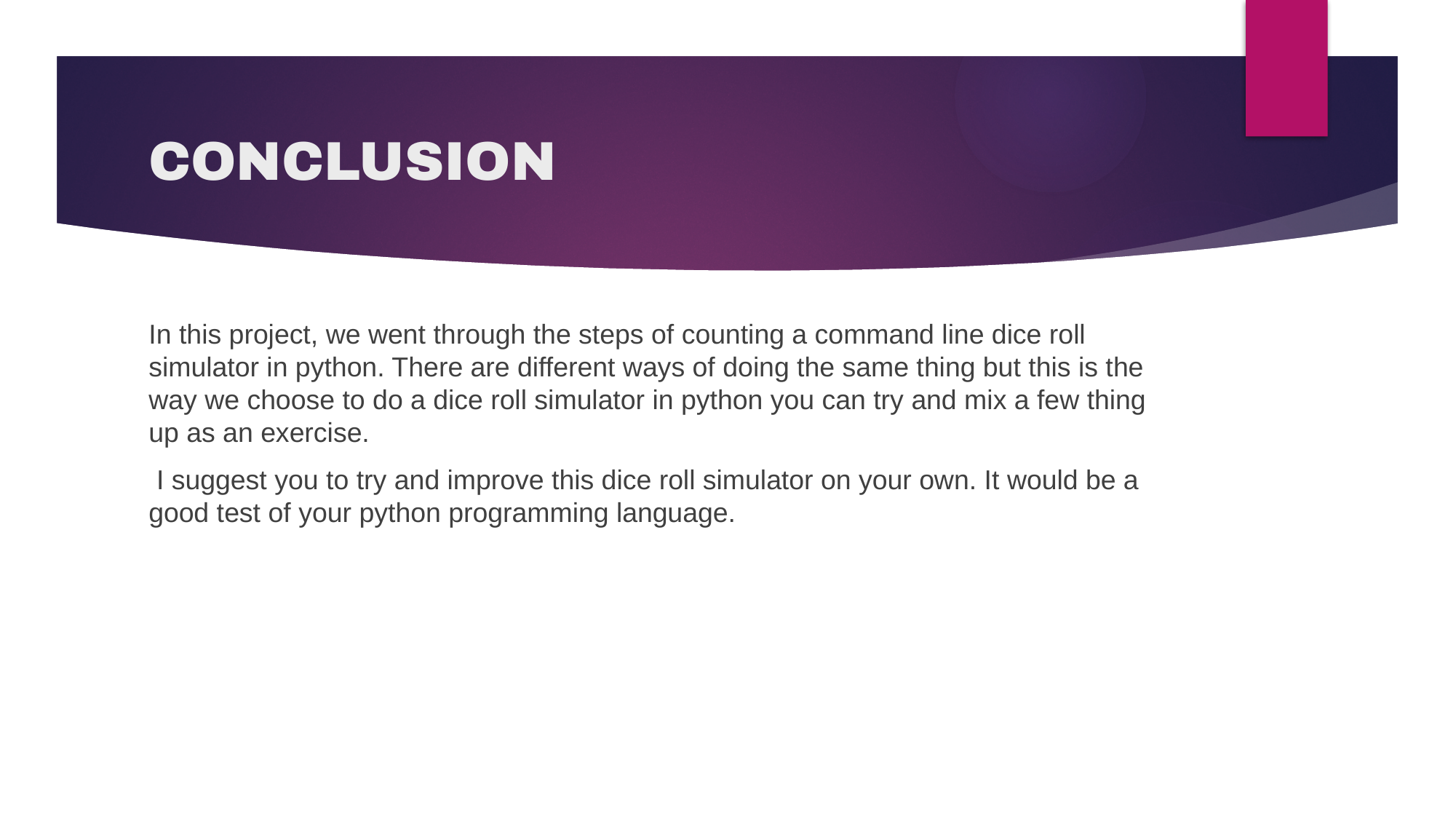

# CONCLUSION
In this project, we went through the steps of counting a command line dice roll simulator in python. There are different ways of doing the same thing but this is the way we choose to do a dice roll simulator in python you can try and mix a few thing up as an exercise.
 I suggest you to try and improve this dice roll simulator on your own. It would be a good test of your python programming language.